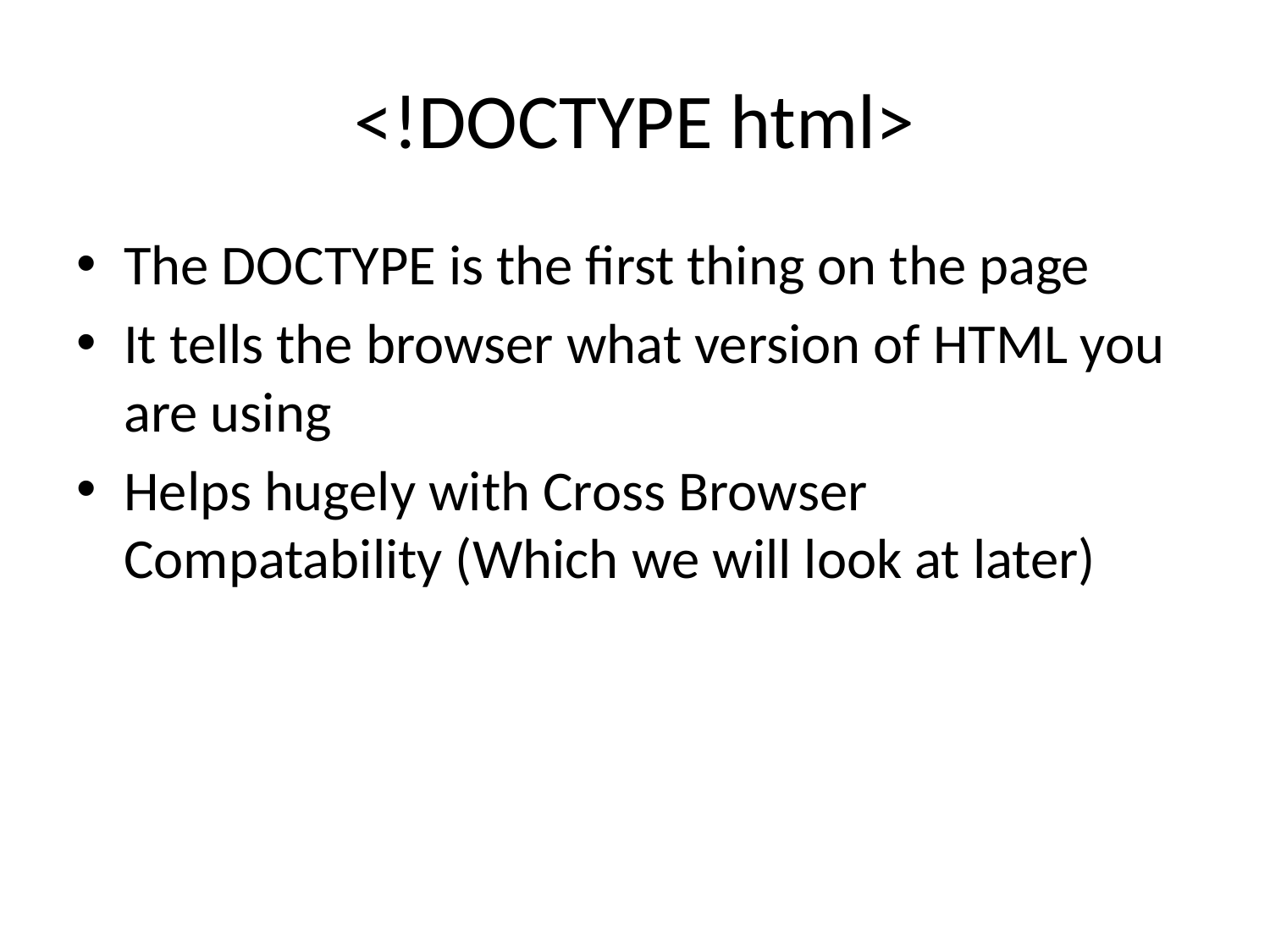

# <!DOCTYPE html>
The DOCTYPE is the first thing on the page
It tells the browser what version of HTML you are using
Helps hugely with Cross Browser Compatability (Which we will look at later)